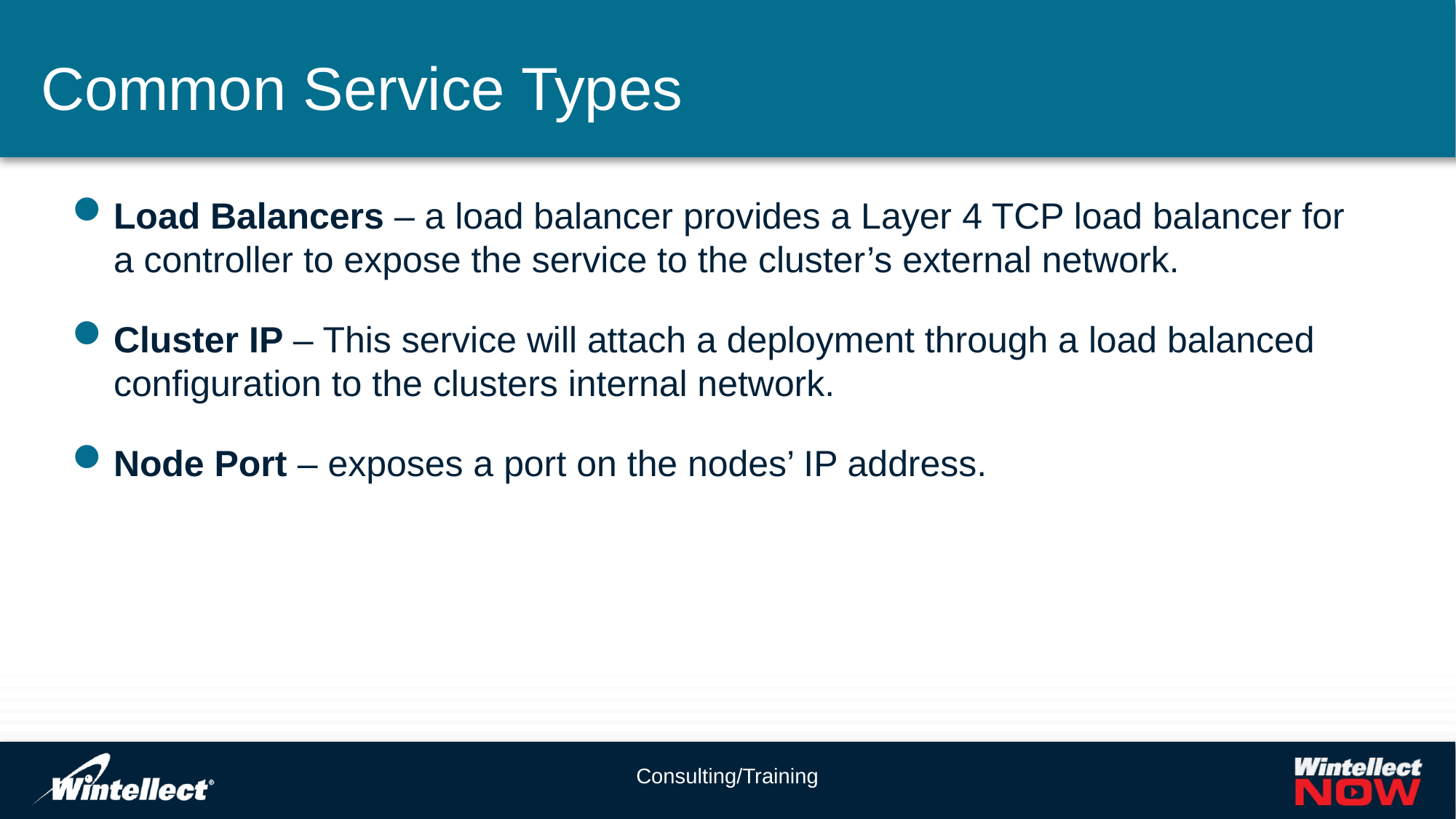

# Common Service Types
Load Balancers – a load balancer provides a Layer 4 TCP load balancer for a controller to expose the service to the cluster’s external network.
Cluster IP – This service will attach a deployment through a load balanced configuration to the clusters internal network.
Node Port – exposes a port on the nodes’ IP address.